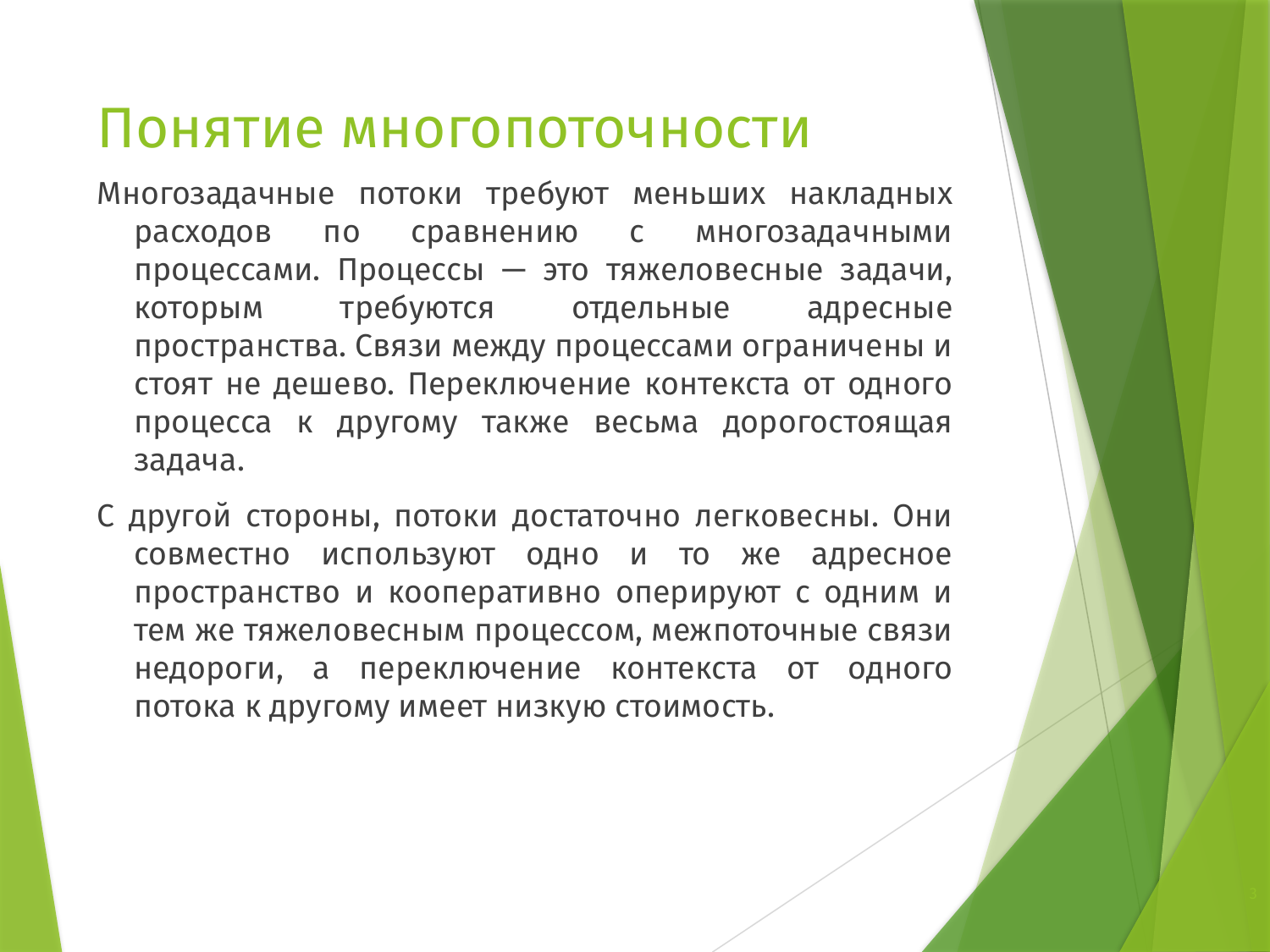

# Понятие многопоточности
Многозадачные потоки требуют меньших накладных расходов по сравнению с многозадачными процессами. Процессы — это тяжеловесные задачи, которым требуются отдельные адресные пространства. Связи между процессами ограничены и стоят не дешево. Переключение контекста от одного процесса к другому также весьма дорогостоящая задача.
С другой стороны, потоки достаточно легковесны. Они совместно используют одно и то же адресное пространство и кооперативно оперируют с одним и тем же тяжеловесным процессом, межпоточные связи недороги, а переключение контекста от одного потока к другому имеет низкую стоимость.

3